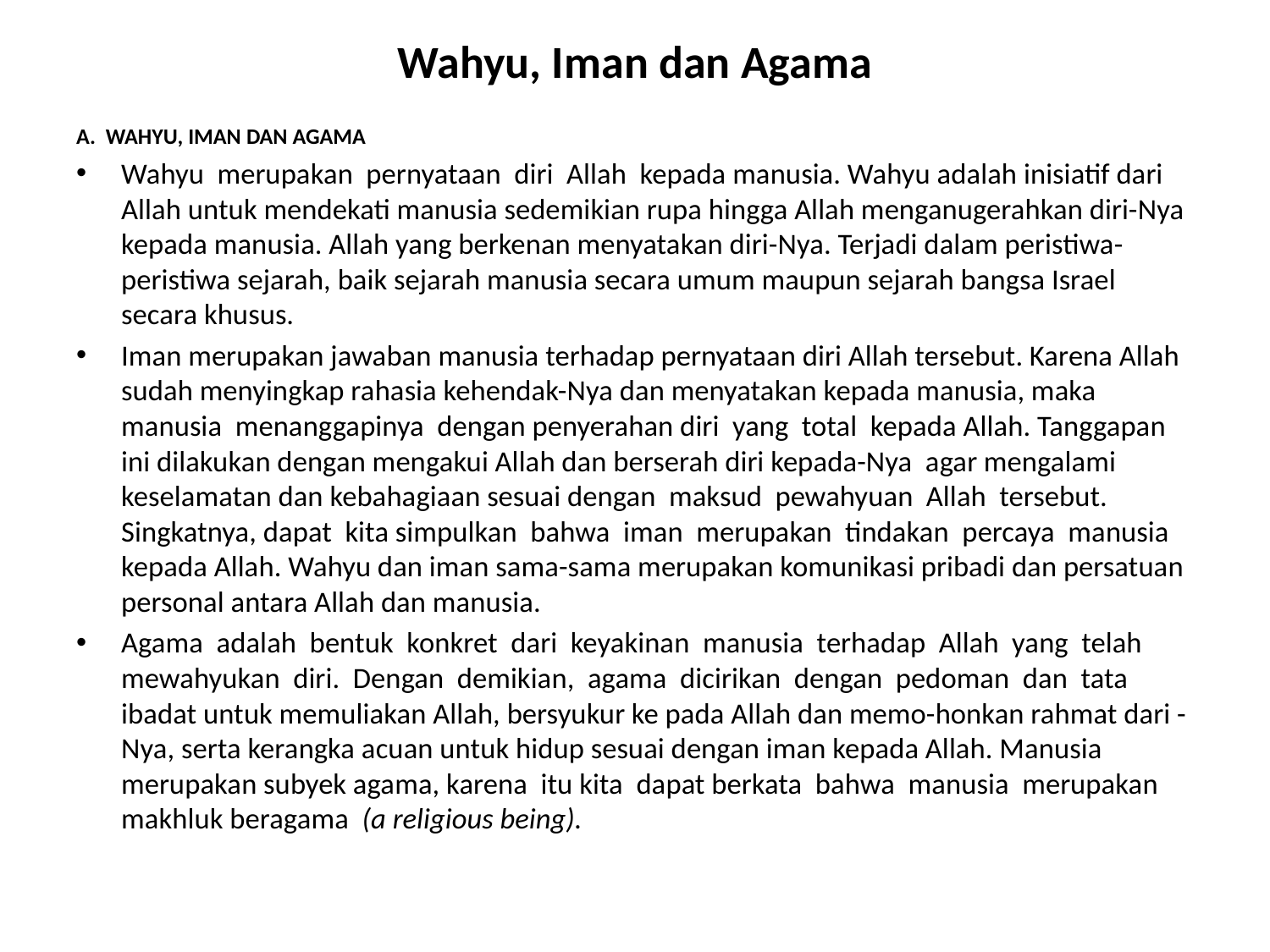

# Wahyu, Iman dan Agama
A.  WAHYU, IMAN DAN AGAMA
Wahyu  merupakan  pernyataan  diri  Allah  kepada manusia. Wahyu adalah inisiatif dari Allah untuk mendekati manusia sedemikian rupa hingga Allah menganugerahkan diri-Nya kepada manusia. Allah yang berkenan menyatakan diri-Nya. Terjadi dalam peristiwa-peristiwa sejarah, baik sejarah manusia secara umum maupun sejarah bangsa Israel secara khusus.
Iman merupakan jawaban manusia terhadap pernyataan diri Allah tersebut. Karena Allah sudah menyingkap rahasia kehendak-Nya dan menyatakan kepada manusia, maka manusia  menanggapinya  dengan penyerahan diri  yang  total  kepada Allah. Tanggapan ini dilakukan dengan mengakui Allah dan berserah diri kepada-Nya  agar mengalami keselamatan dan kebahagiaan sesuai dengan  maksud  pewahyuan  Allah  tersebut. Singkatnya, dapat  kita simpulkan  bahwa  iman  merupakan  tindakan  percaya  manusia kepada Allah. Wahyu dan iman sama-sama merupakan komunikasi pribadi dan persatuan personal antara Allah dan manusia.
Agama  adalah  bentuk  konkret  dari  keyakinan  manusia  terhadap  Allah  yang  telah mewahyukan  diri.  Dengan  demikian,  agama  dicirikan  dengan  pedoman  dan  tata  ibadat untuk memuliakan Allah, bersyukur ke pada Allah dan memo-honkan rahmat dari -Nya, serta kerangka acuan untuk hidup sesuai dengan iman kepada Allah. Manusia merupakan subyek agama, karena  itu kita  dapat berkata  bahwa  manusia  merupakan  makhluk beragama  (a religious being).